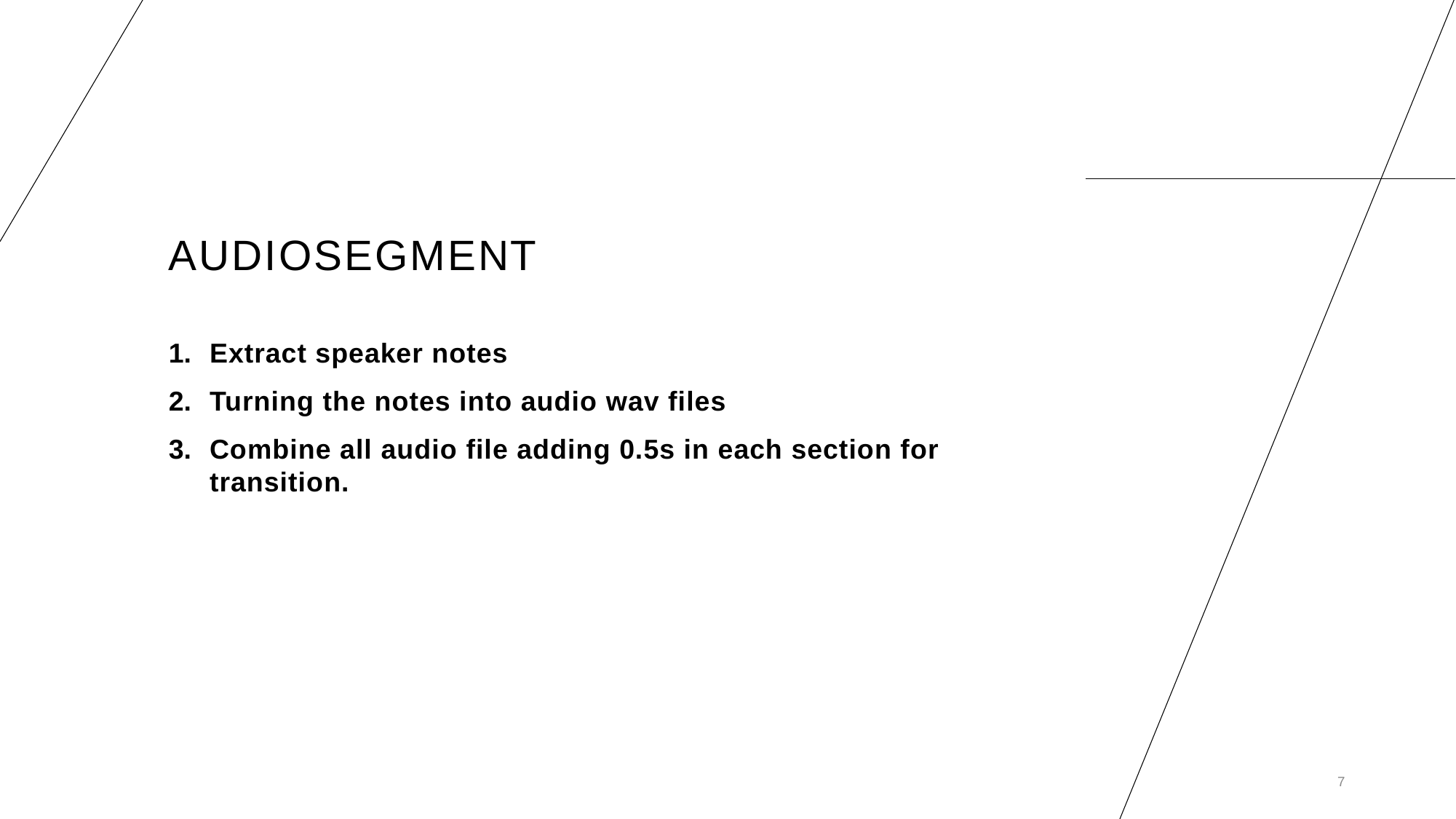

# Audiosegment
Extract speaker notes
Turning the notes into audio wav files
Combine all audio file adding 0.5s in each section for transition.
7